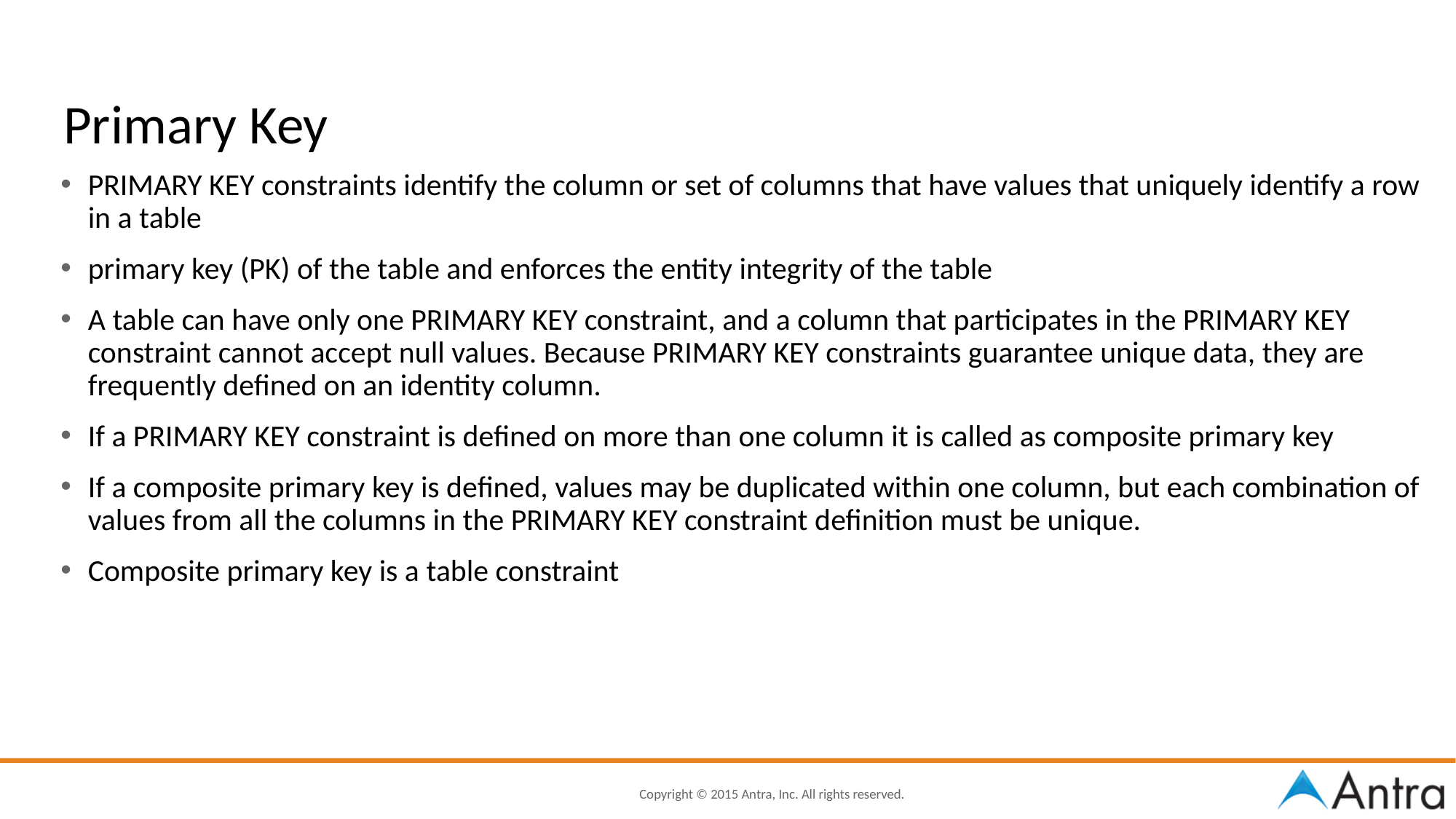

# Primary Key
PRIMARY KEY constraints identify the column or set of columns that have values that uniquely identify a row in a table
primary key (PK) of the table and enforces the entity integrity of the table
A table can have only one PRIMARY KEY constraint, and a column that participates in the PRIMARY KEY constraint cannot accept null values. Because PRIMARY KEY constraints guarantee unique data, they are frequently defined on an identity column.
If a PRIMARY KEY constraint is defined on more than one column it is called as composite primary key
If a composite primary key is defined, values may be duplicated within one column, but each combination of values from all the columns in the PRIMARY KEY constraint definition must be unique.
Composite primary key is a table constraint